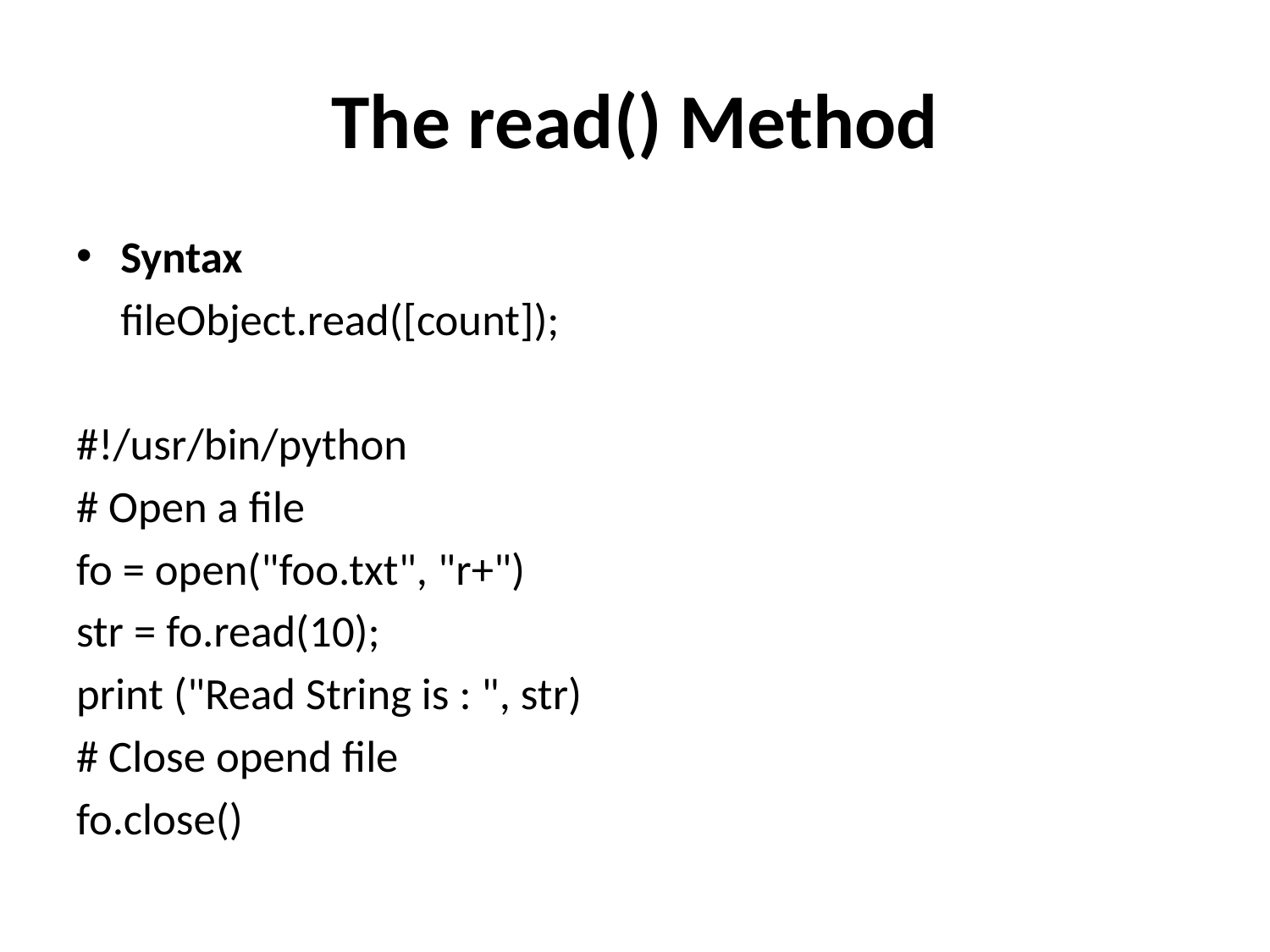

# The read() Method
Syntax
		fileObject.read([count]);

#!/usr/bin/python
# Open a file
fo = open("foo.txt", "r+")
str = fo.read(10);
print ("Read String is : ", str)
# Close opend file
fo.close()